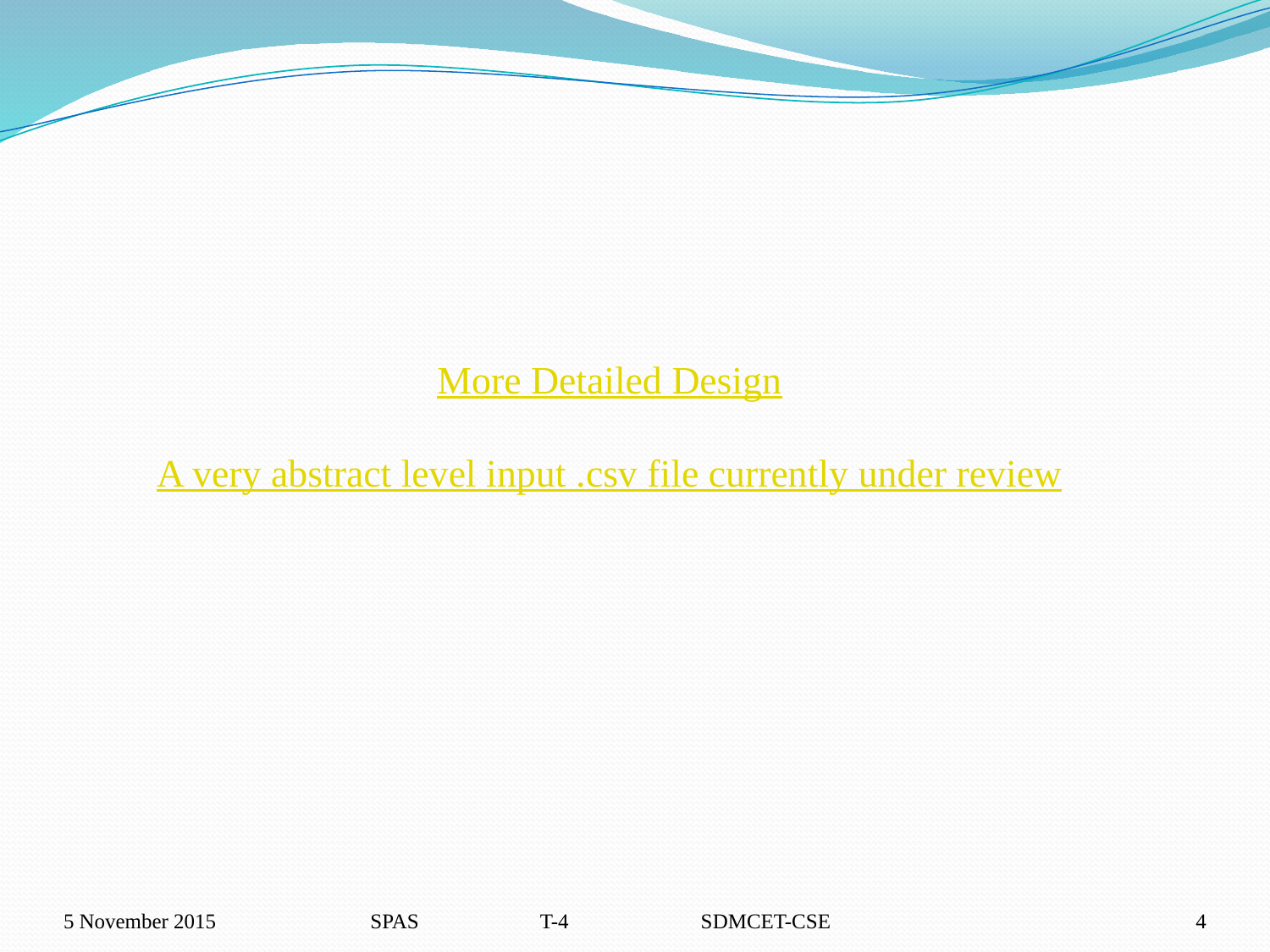

More Detailed Design

A very abstract level input .csv file currently under review
5 November 2015
SPAS                       T-4                         SDMCET-CSE
4